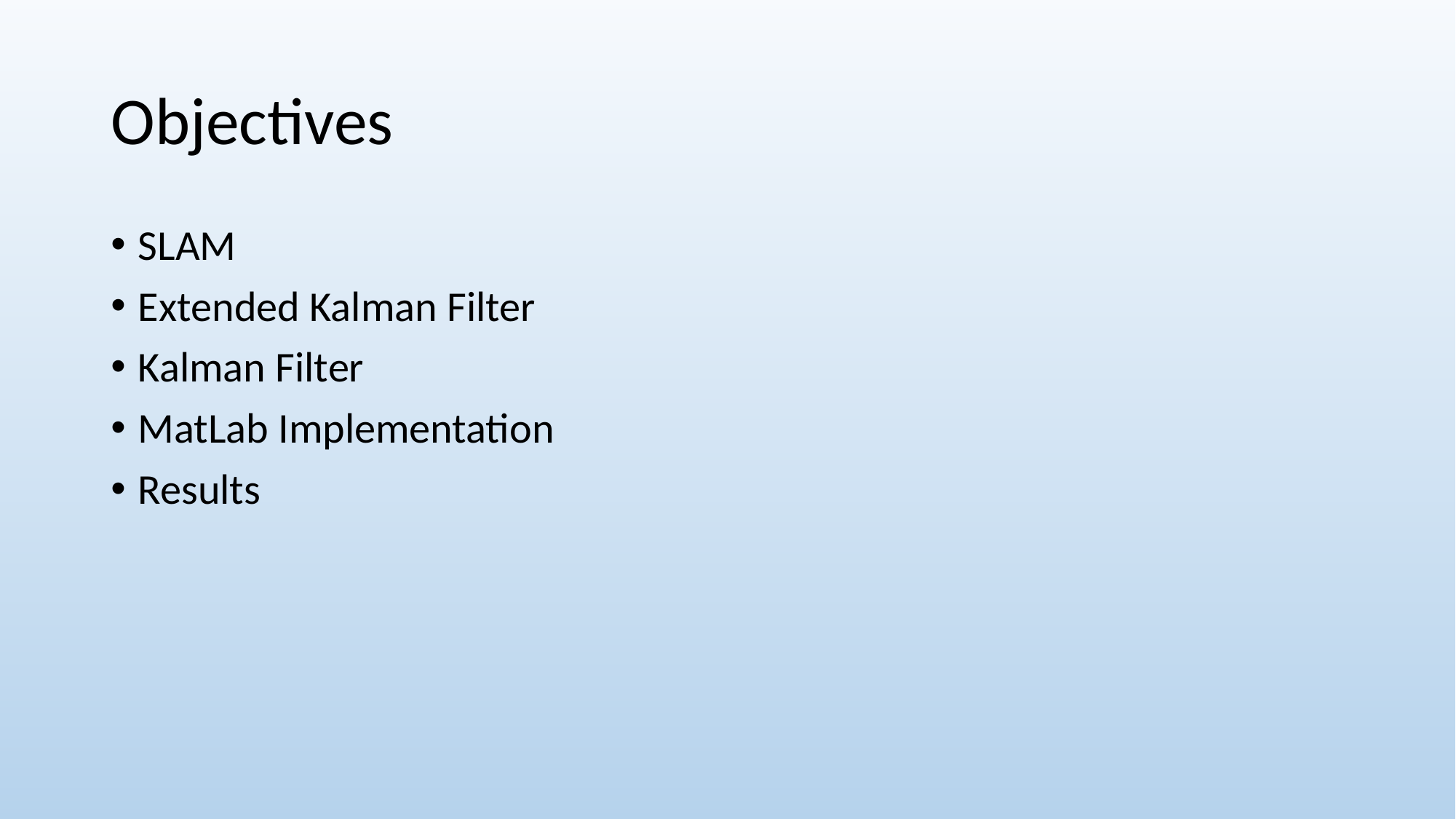

# Objectives
SLAM
Extended Kalman Filter
Kalman Filter
MatLab Implementation
Results